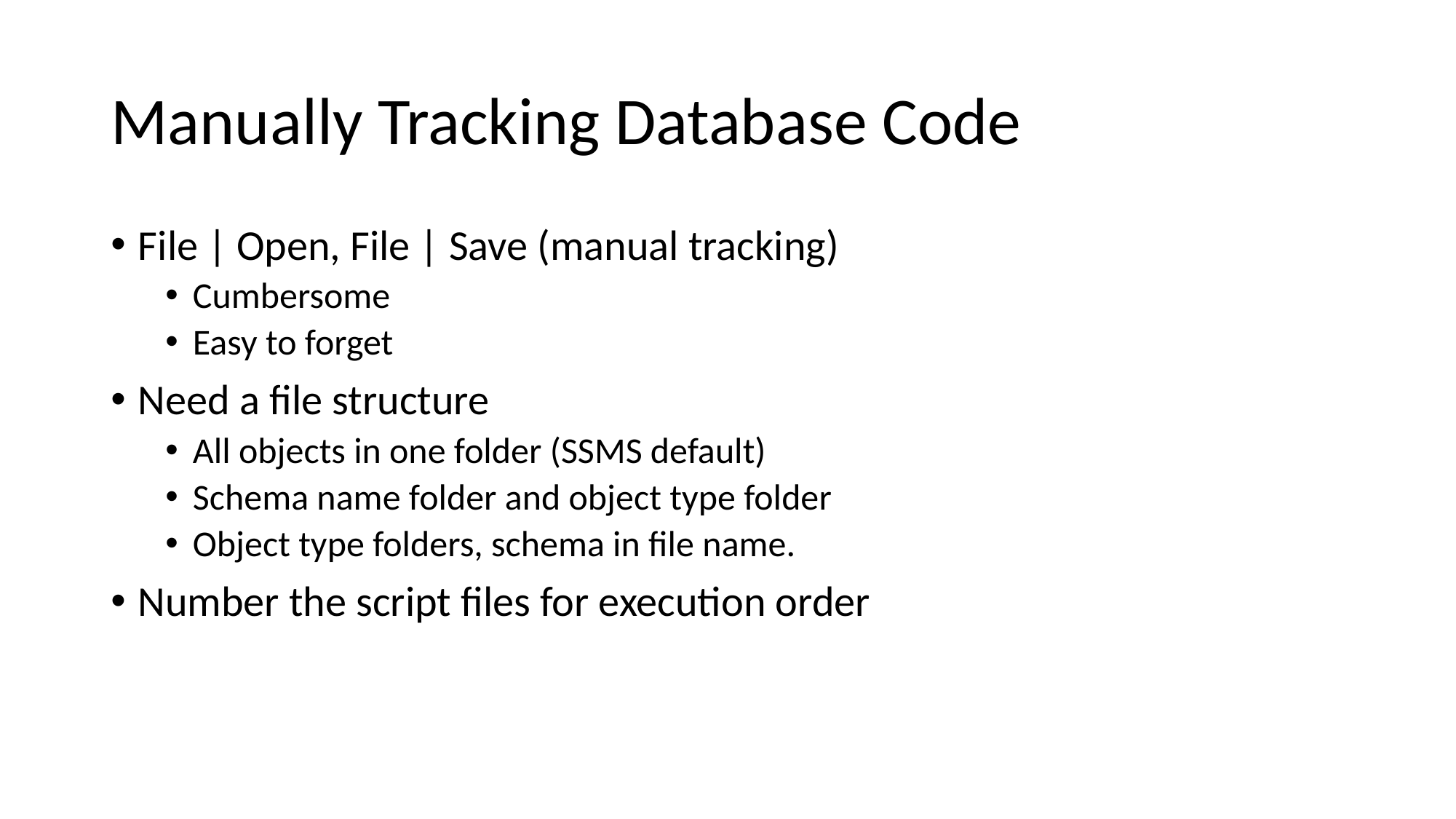

# Manually Tracking Database Code
File | Open, File | Save (manual tracking)
Cumbersome
Easy to forget
Need a file structure
All objects in one folder (SSMS default)
Schema name folder and object type folder
Object type folders, schema in file name.
Number the script files for execution order